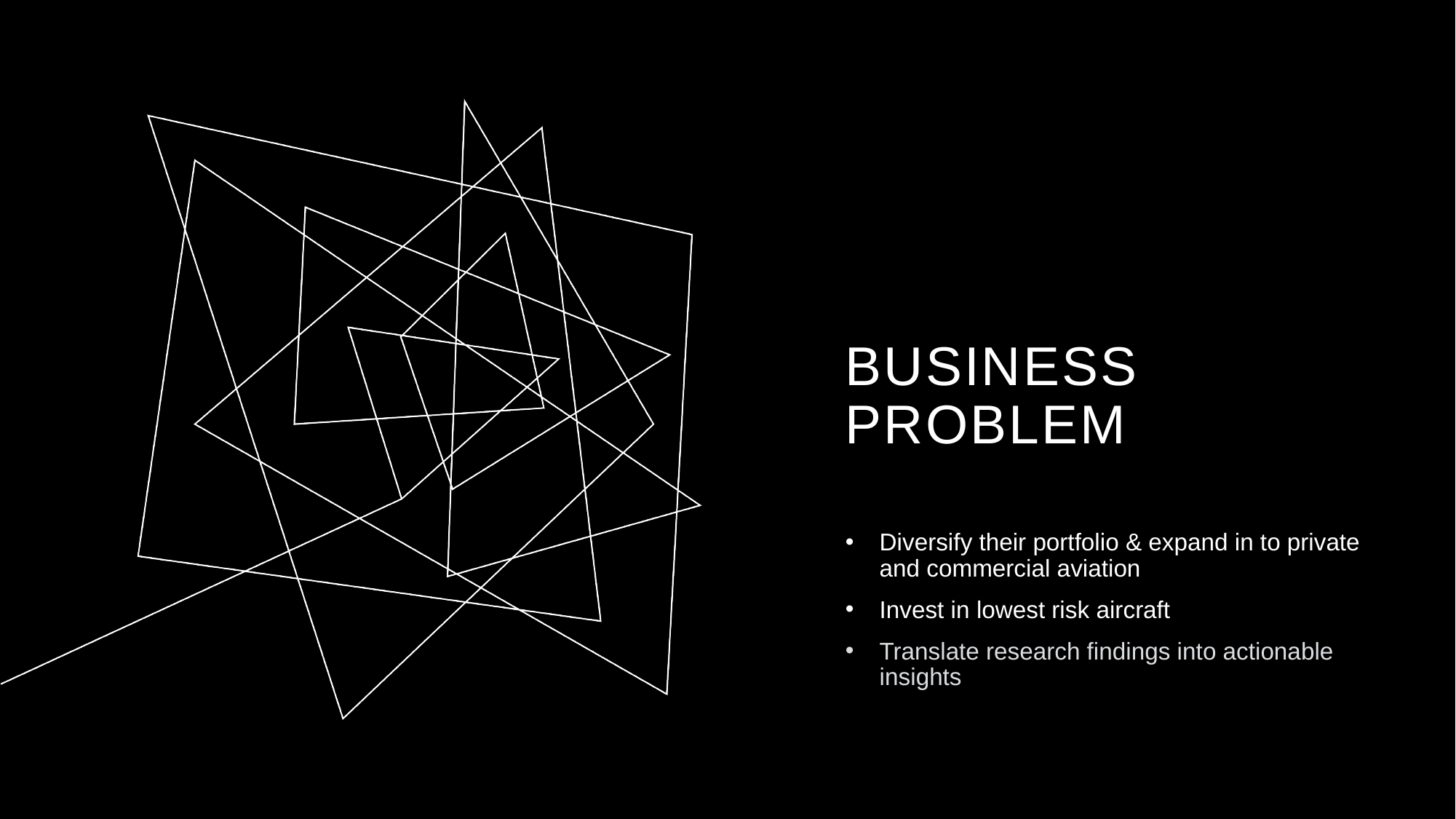

# Business Problem
Diversify their portfolio & expand in to private and commercial aviation
Invest in lowest risk aircraft
Translate research findings into actionable insights